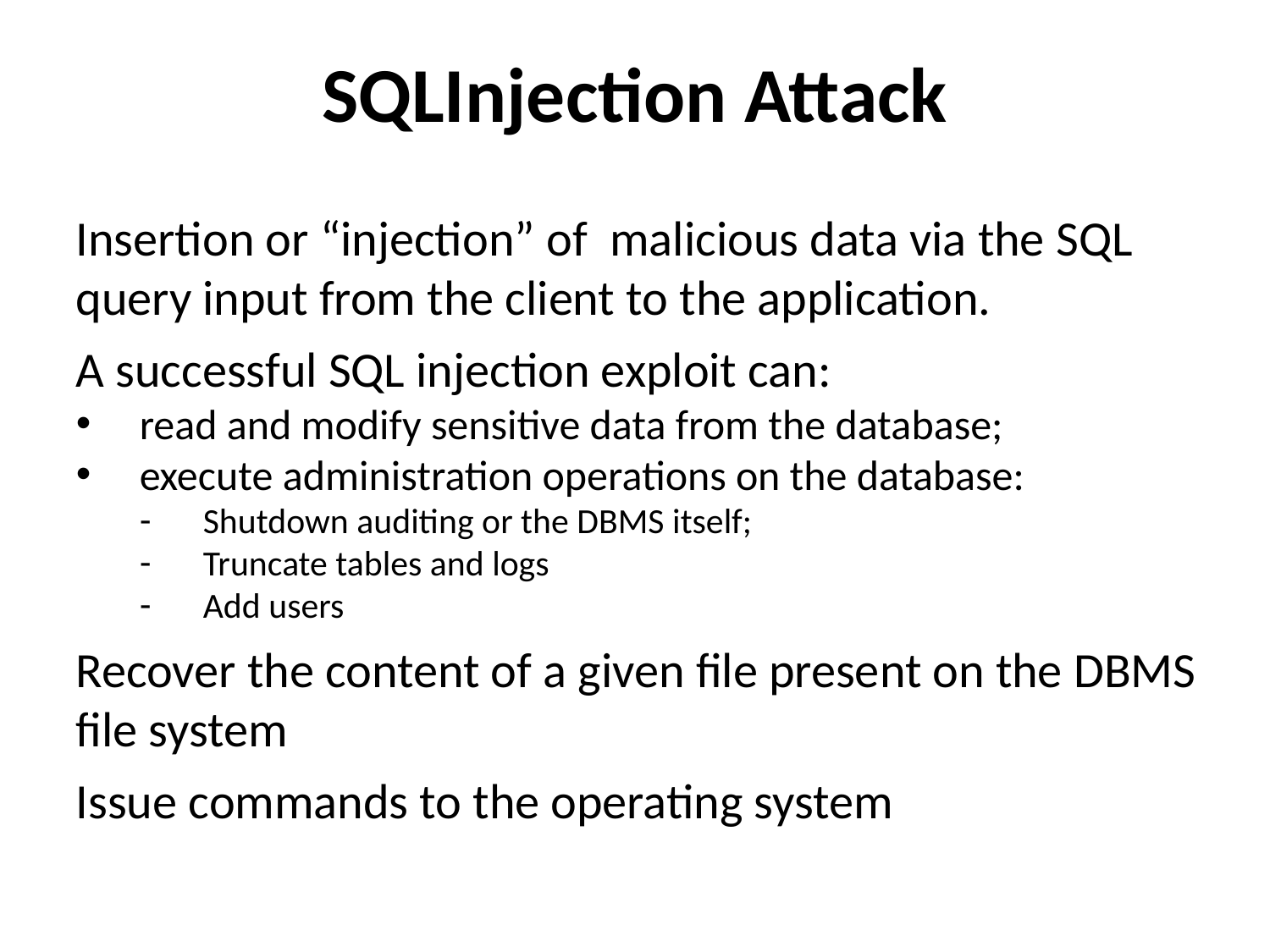

SQLInjection Attack
Insertion or “injection” of  malicious data via the SQL query input from the client to the application.

A successful SQL injection exploit can:
read and modify sensitive data from the database;
execute administration operations on the database:
Shutdown auditing or the DBMS itself;
Truncate tables and logs
Add users

Recover the content of a given file present on the DBMS file system

Issue commands to the operating system